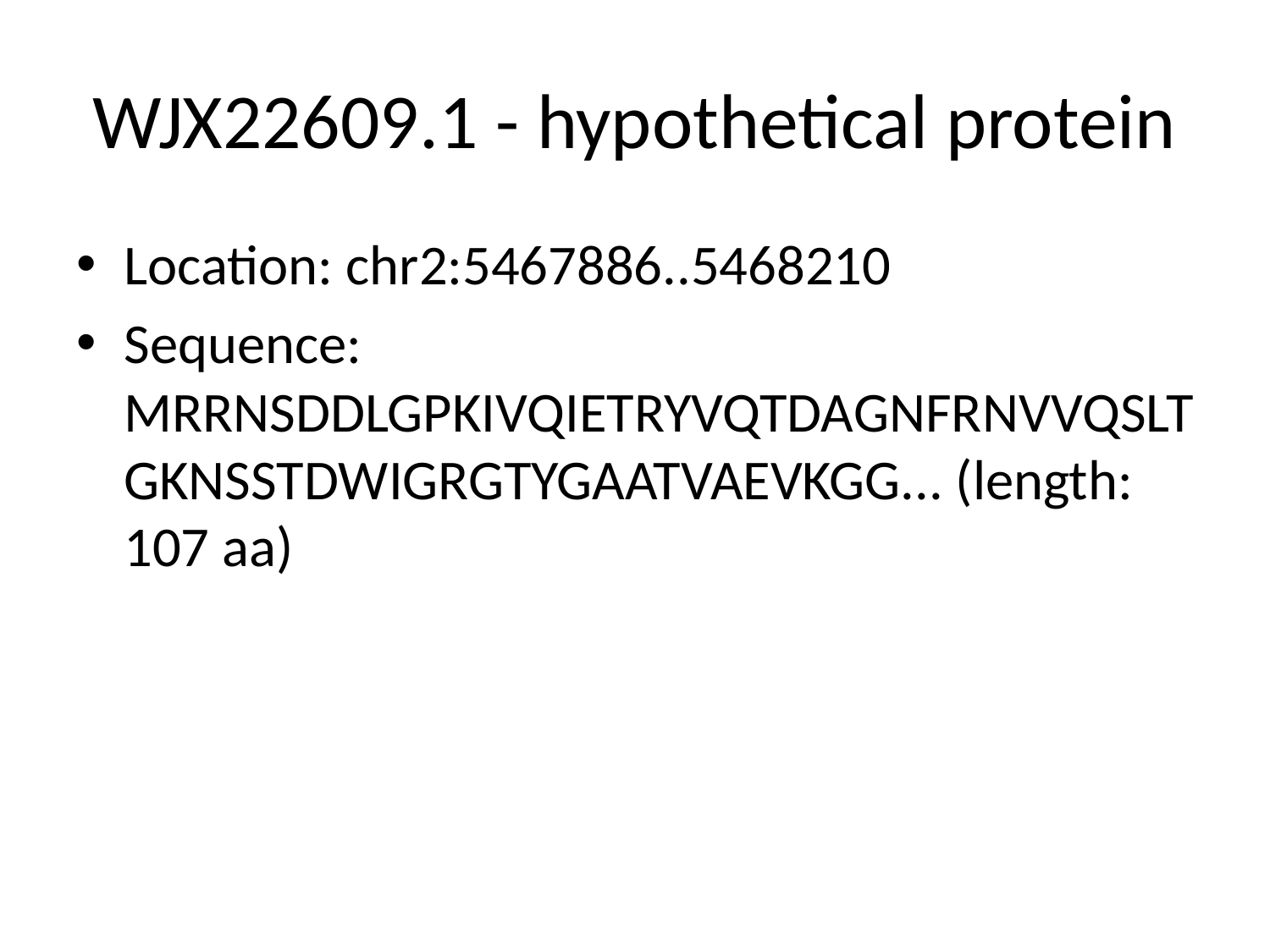

# WJX22609.1 - hypothetical protein
Location: chr2:5467886..5468210
Sequence: MRRNSDDLGPKIVQIETRYVQTDAGNFRNVVQSLTGKNSSTDWIGRGTYGAATVAEVKGG... (length: 107 aa)